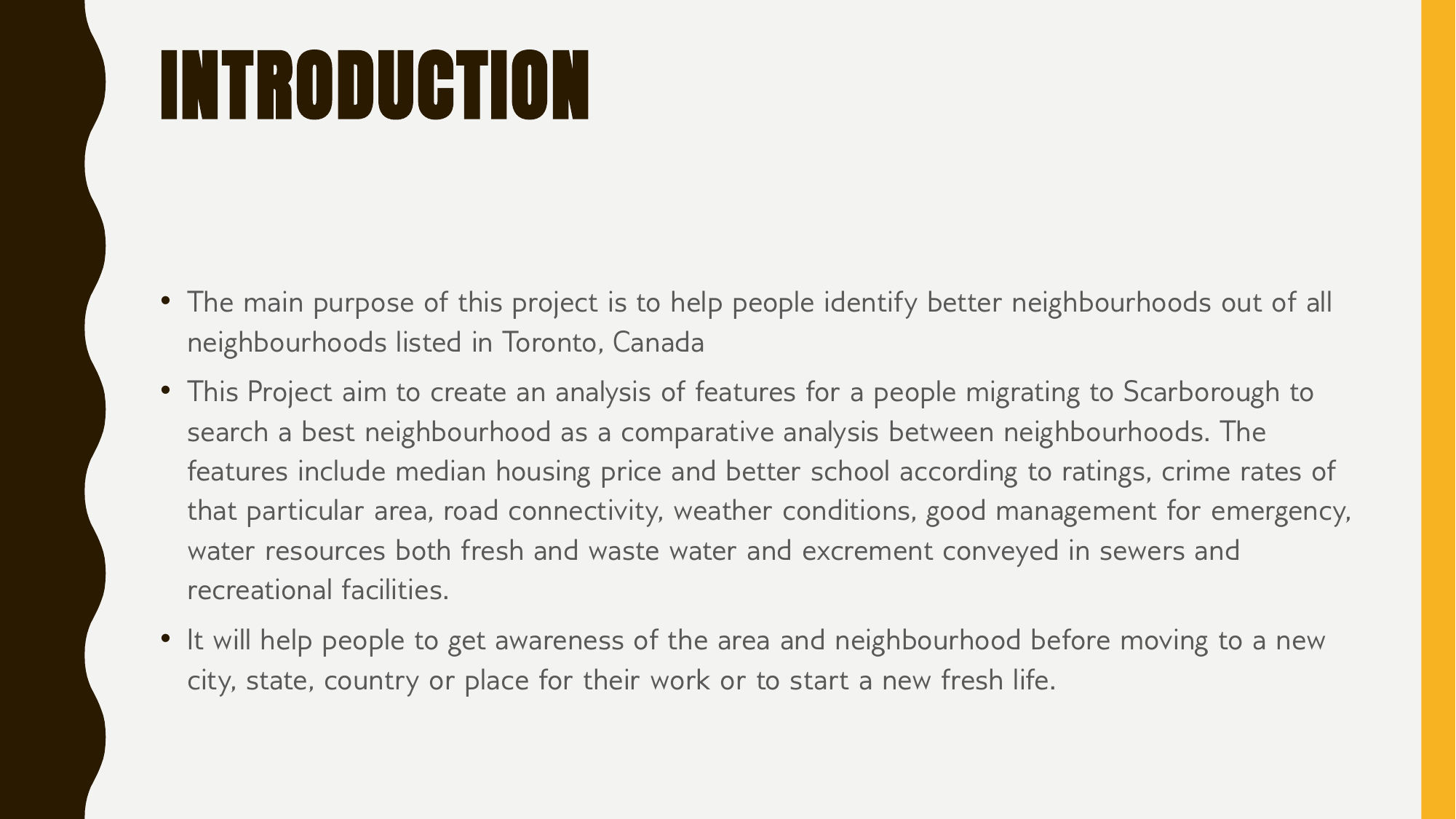

# Introduction
The main purpose of this project is to help people identify better neighbourhoods out of all neighbourhoods listed in Toronto, Canada
This Project aim to create an analysis of features for a people migrating to Scarborough to search a best neighbourhood as a comparative analysis between neighbourhoods. The features include median housing price and better school according to ratings, crime rates of that particular area, road connectivity, weather conditions, good management for emergency, water resources both fresh and waste water and excrement conveyed in sewers and recreational facilities.
It will help people to get awareness of the area and neighbourhood before moving to a new city, state, country or place for their work or to start a new fresh life.